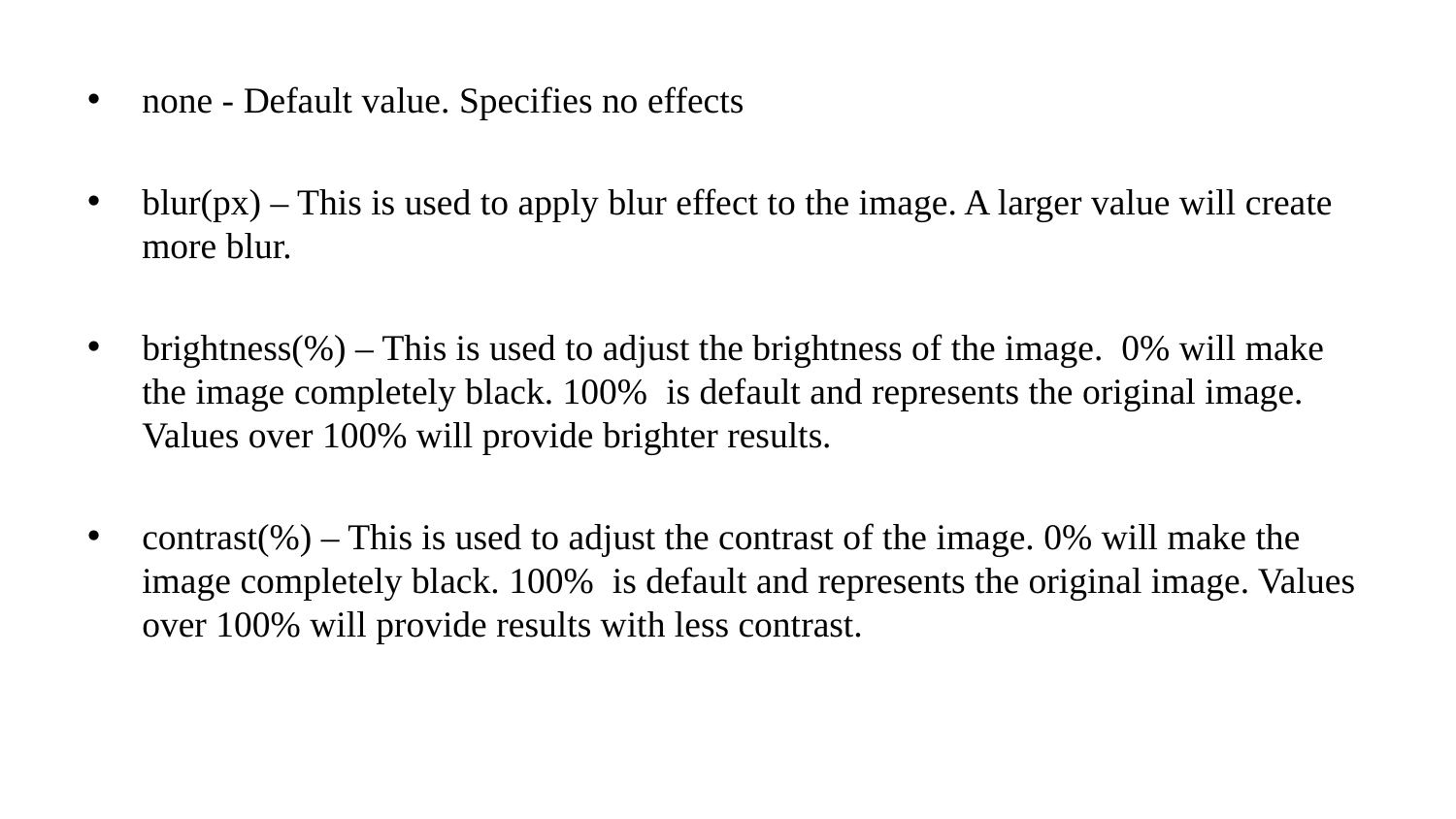

none - Default value. Specifies no effects

blur(px) – This is used to apply blur effect to the image. A larger value will create more blur.

brightness(%) – This is used to adjust the brightness of the image.  0% will make the image completely black. 100%  is default and represents the original image. Values over 100% will provide brighter results.

contrast(%) – This is used to adjust the contrast of the image. 0% will make the image completely black. 100%  is default and represents the original image. Values over 100% will provide results with less contrast.